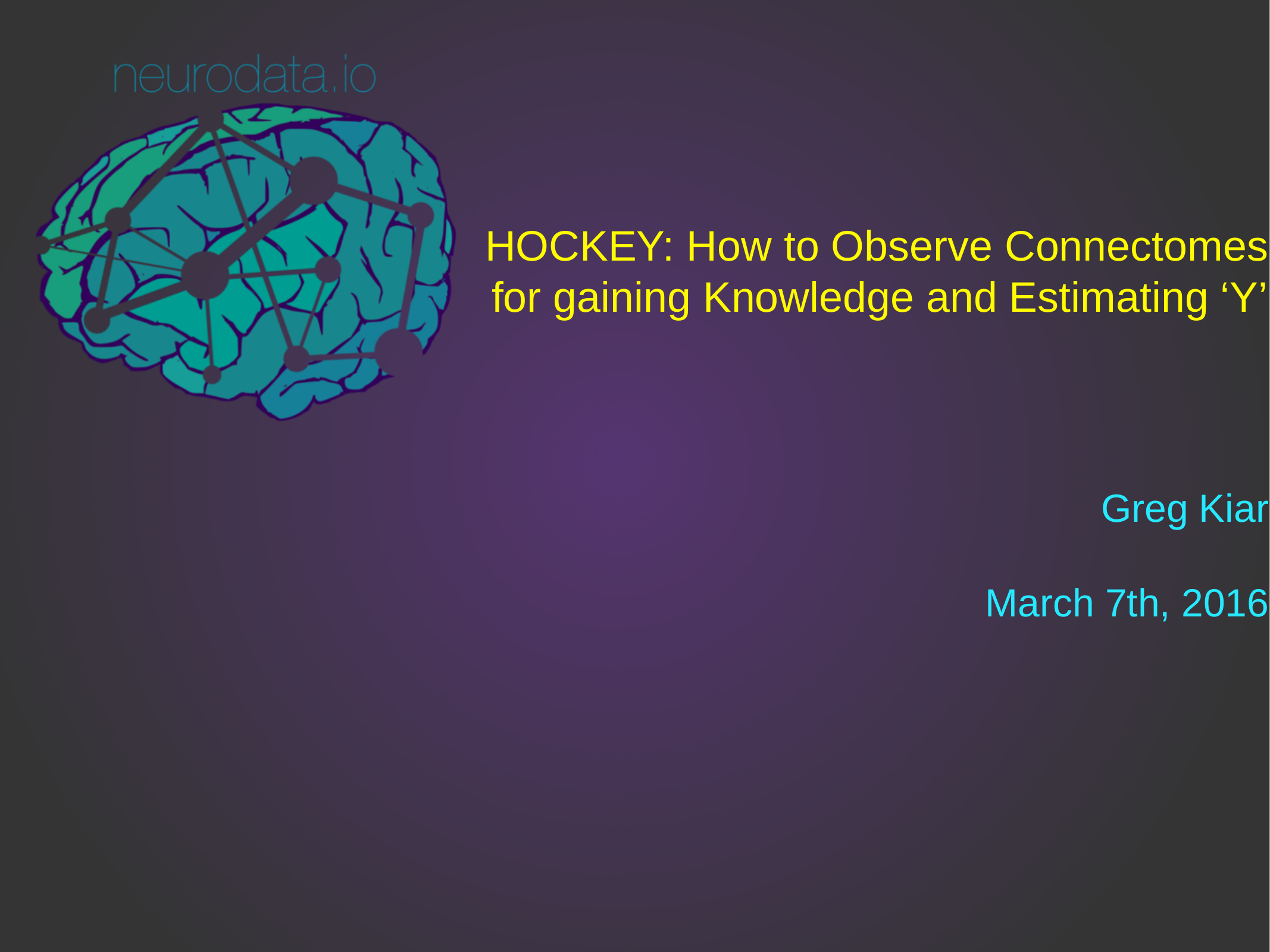

# HOCKEY: How to Observe Connectomes for gaining Knowledge and Estimating ‘Y’
Greg Kiar

March 7th, 2016